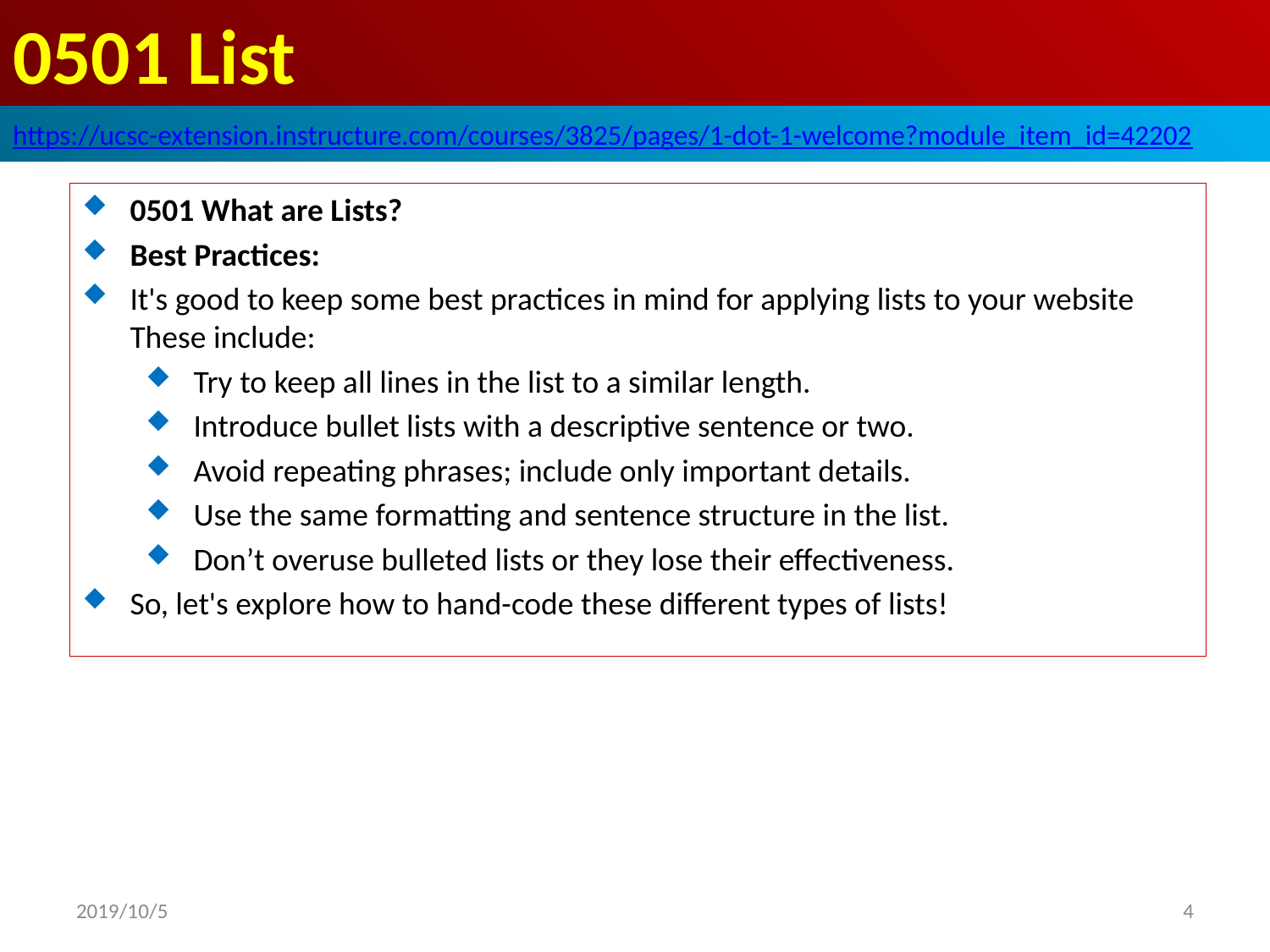

# 0501 List

https://ucsc-extension.instructure.com/courses/3825/pages/1-dot-1-welcome?module_item_id=42202
0501 What are Lists?
Best Practices:
It's good to keep some best practices in mind for applying lists to your website These include:
Try to keep all lines in the list to a similar length.
Introduce bullet lists with a descriptive sentence or two.
Avoid repeating phrases; include only important details.
Use the same formatting and sentence structure in the list.
Don’t overuse bulleted lists or they lose their effectiveness.
So, let's explore how to hand-code these different types of lists!
2019/10/5
4